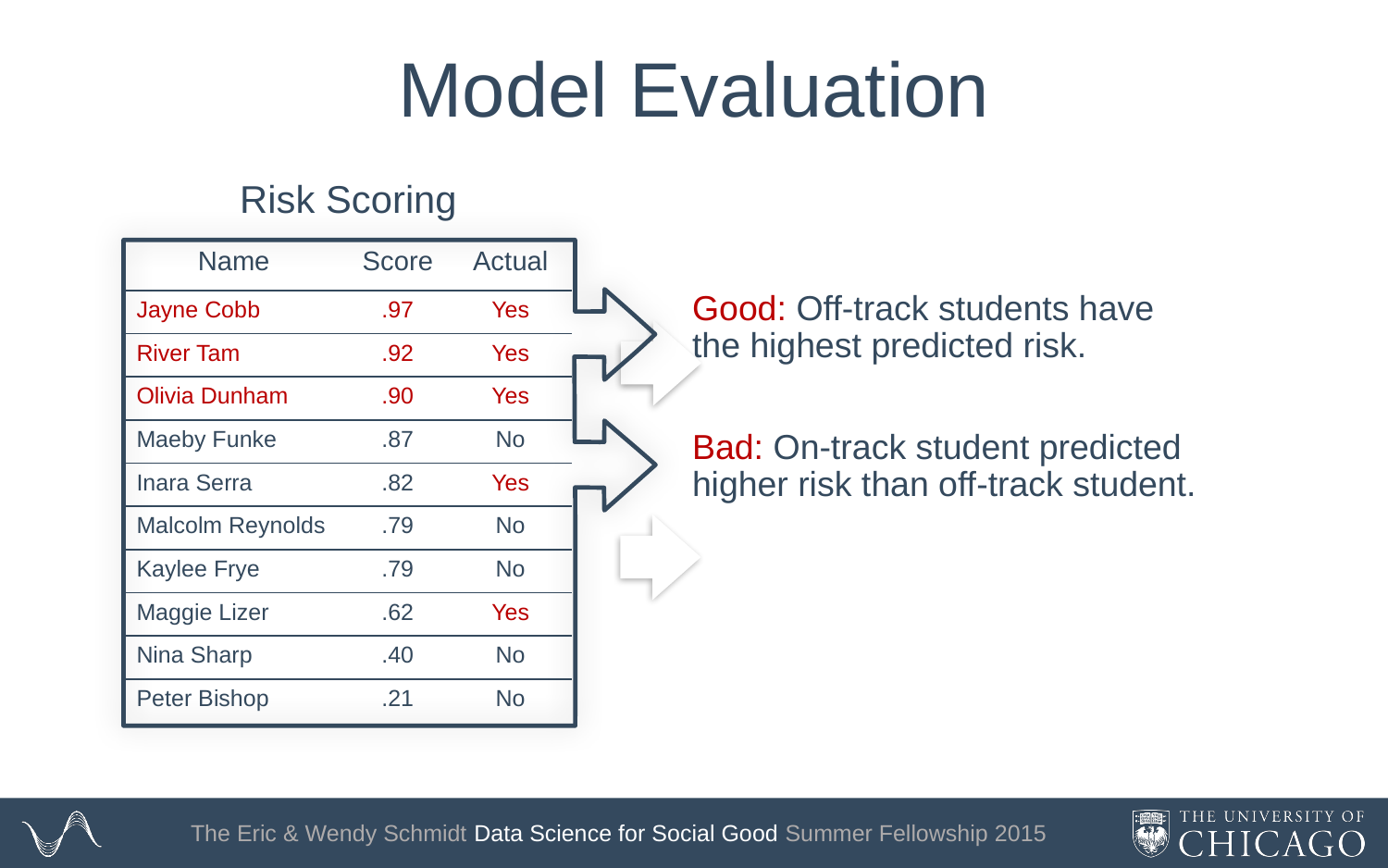

# Model Evaluation
Risk Scoring
| Name | Score | Actual |
| --- | --- | --- |
| Jayne Cobb | .97 | Yes |
| River Tam | .92 | Yes |
| Olivia Dunham | .90 | Yes |
| Maeby Funke | .87 | No |
| Inara Serra | .82 | Yes |
| Malcolm Reynolds | .79 | No |
| Kaylee Frye | .79 | No |
| Maggie Lizer | .62 | Yes |
| Nina Sharp | .40 | No |
| Peter Bishop | .21 | No |

Good: Off-track students have the highest predicted risk.

Bad: On-track student predicted higher risk than off-track student.

The Eric & Wendy Schmidt Data Science for Social Good Summer Fellowship 2015